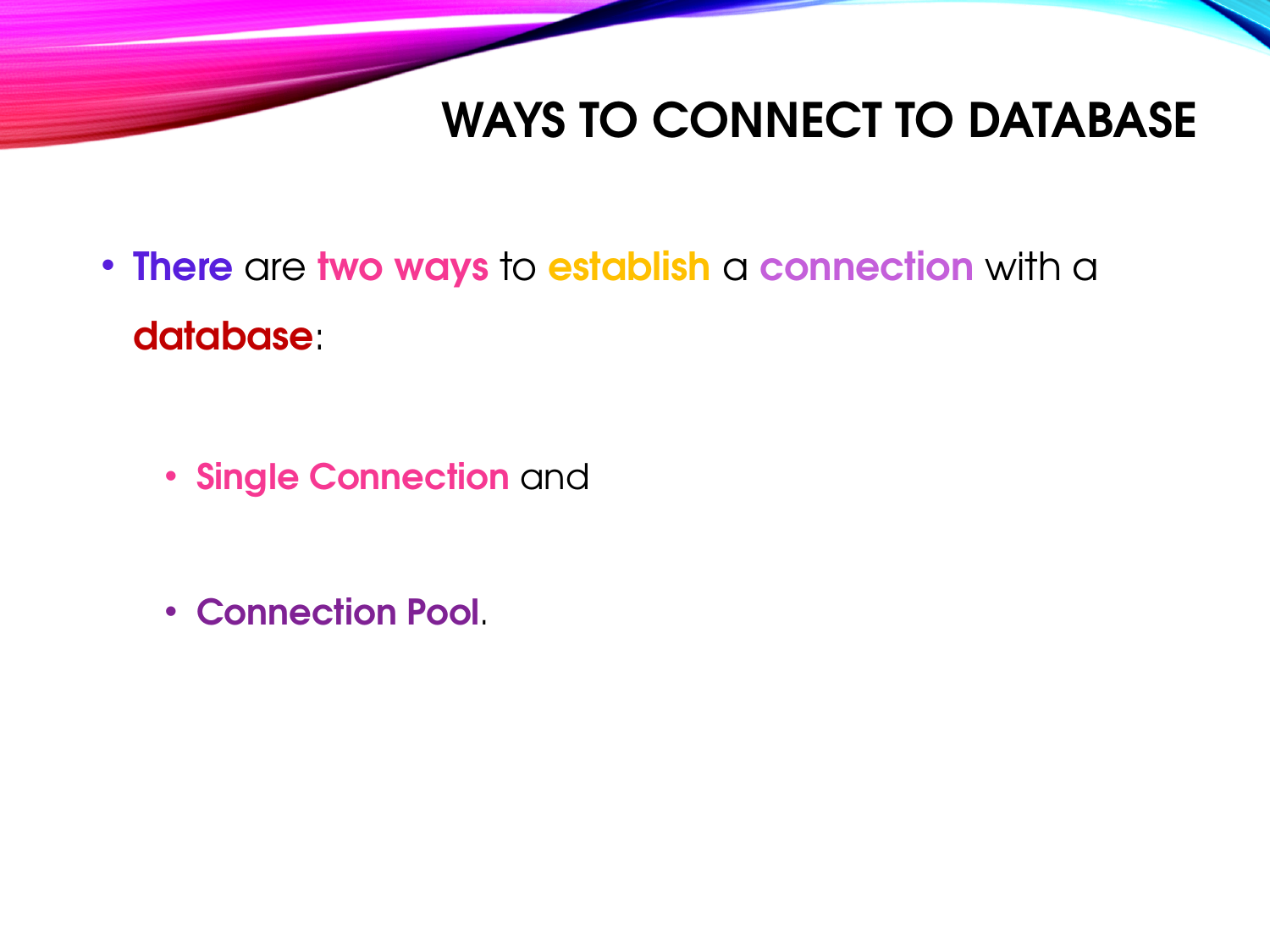

# Ways to connect to database
There are two ways to establish a connection with a database:

Single Connection and

Connection Pool.